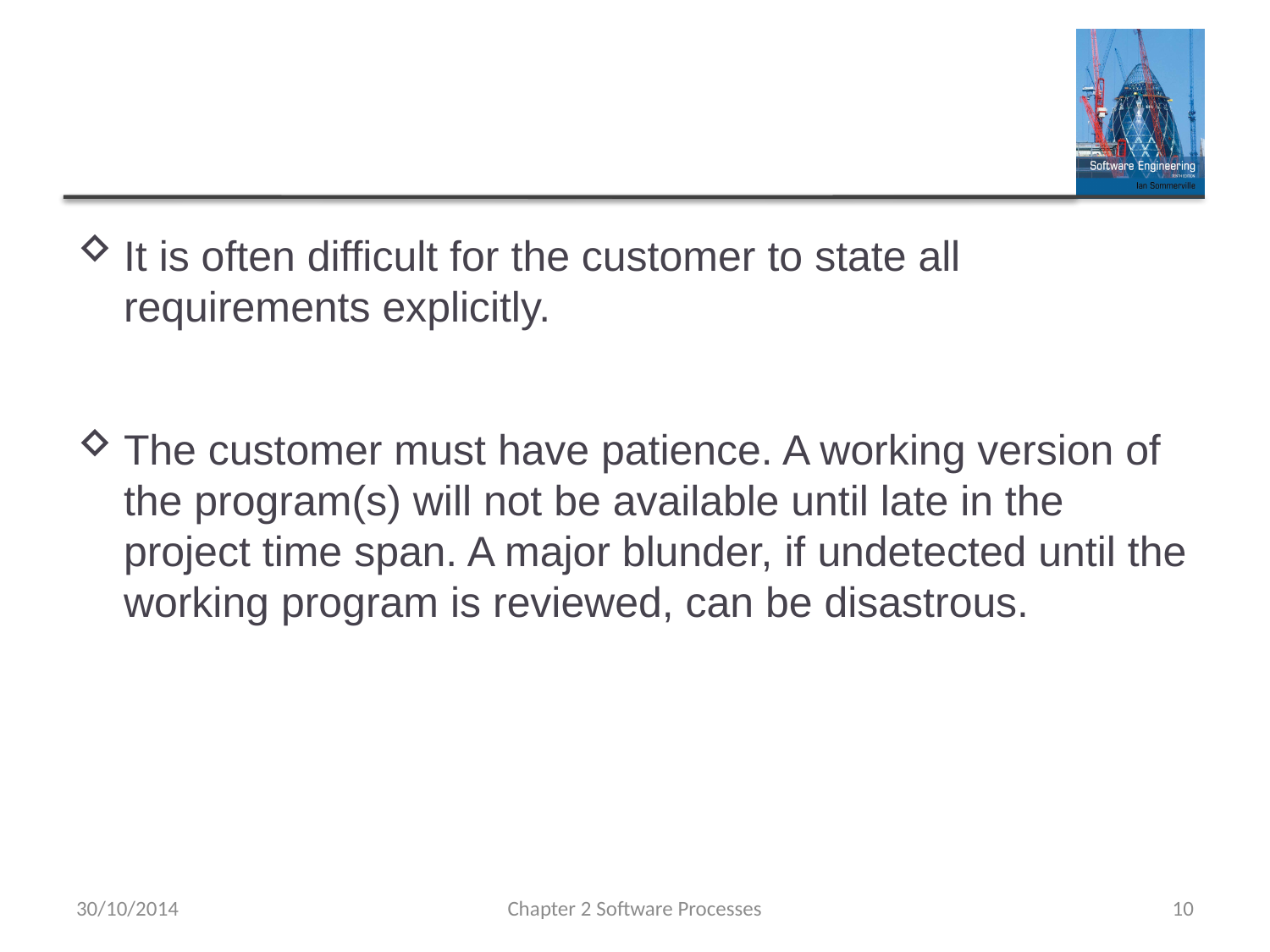

#
It is often difficult for the customer to state all requirements explicitly.

The customer must have patience. A working version of the program(s) will not be available until late in the project time span. A major blunder, if undetected until the working program is reviewed, can be disastrous.

30/10/2014
Chapter 2 Software Processes
10